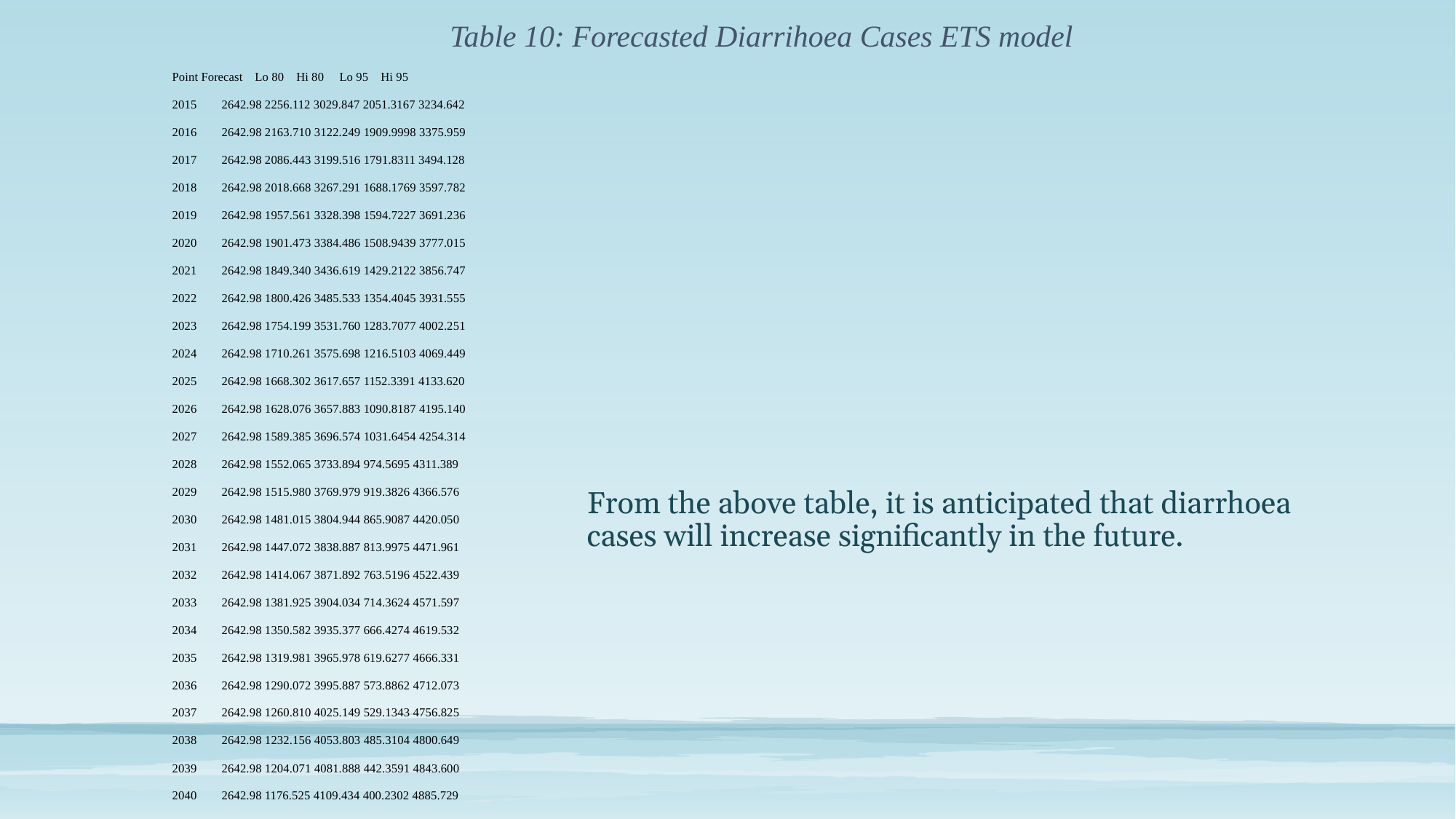

Table 10: Forecasted Diarrihoea Cases ETS model
Point Forecast    Lo 80    Hi 80     Lo 95    Hi 95
2015        2642.98 2256.112 3029.847 2051.3167 3234.642
2016        2642.98 2163.710 3122.249 1909.9998 3375.959
2017        2642.98 2086.443 3199.516 1791.8311 3494.128
2018        2642.98 2018.668 3267.291 1688.1769 3597.782
2019        2642.98 1957.561 3328.398 1594.7227 3691.236
2020        2642.98 1901.473 3384.486 1508.9439 3777.015
2021        2642.98 1849.340 3436.619 1429.2122 3856.747
2022        2642.98 1800.426 3485.533 1354.4045 3931.555
2023        2642.98 1754.199 3531.760 1283.7077 4002.251
2024        2642.98 1710.261 3575.698 1216.5103 4069.449
2025        2642.98 1668.302 3617.657 1152.3391 4133.620
2026        2642.98 1628.076 3657.883 1090.8187 4195.140
2027        2642.98 1589.385 3696.574 1031.6454 4254.314
2028        2642.98 1552.065 3733.894 974.5695 4311.389
2029        2642.98 1515.980 3769.979 919.3826 4366.576
2030        2642.98 1481.015 3804.944 865.9087 4420.050
2031        2642.98 1447.072 3838.887 813.9975 4471.961
2032        2642.98 1414.067 3871.892 763.5196 4522.439
2033        2642.98 1381.925 3904.034 714.3624 4571.597
2034        2642.98 1350.582 3935.377 666.4274 4619.532
2035        2642.98 1319.981 3965.978 619.6277 4666.331
2036        2642.98 1290.072 3995.887 573.8862 4712.073
2037        2642.98 1260.810 4025.149 529.1343 4756.825
2038        2642.98 1232.156 4053.803 485.3104 4800.649
2039        2642.98 1204.071 4081.888 442.3591 4843.600
2040        2642.98 1176.525 4109.434 400.2302 4885.729
# From the above table, it is anticipated that diarrhoea cases will increase significantly in the future.